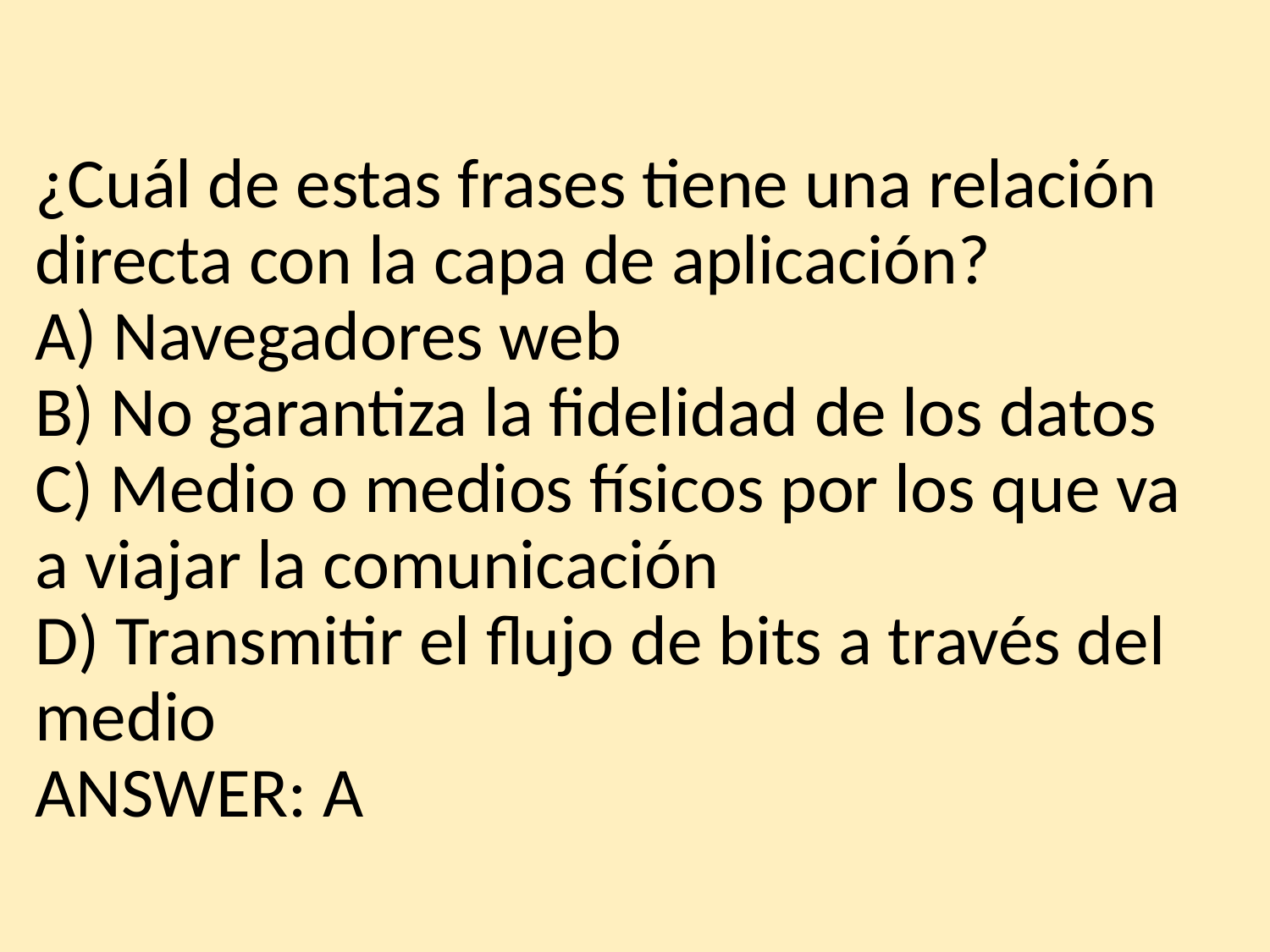

# ¿Cuál de estas frases tiene una relación directa con la capa de aplicación? A) Navegadores web B) No garantiza la fidelidad de los datos C) Medio o medios físicos por los que va a viajar la comunicación D) Transmitir el flujo de bits a través del medio ANSWER: A